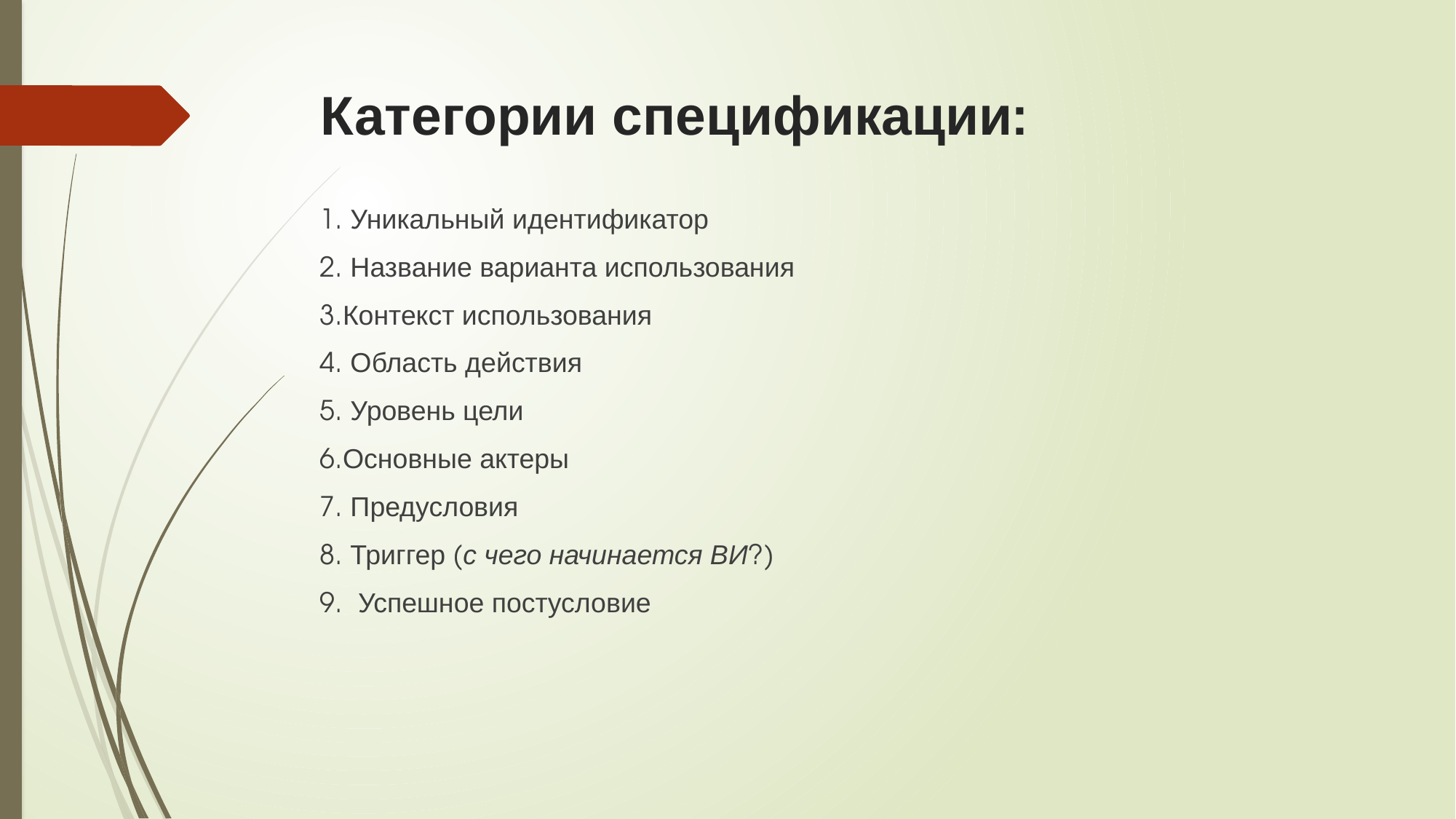

# Категории спецификации:
1. Уникальный идентификатор
2. Название варианта использования
3.Контекст использования
4. Область действия
5. Уровень цели
6.Основные актеры
7. Предусловия
8. Триггер (с чего начинается ВИ?)
9.  Успешное постусловие